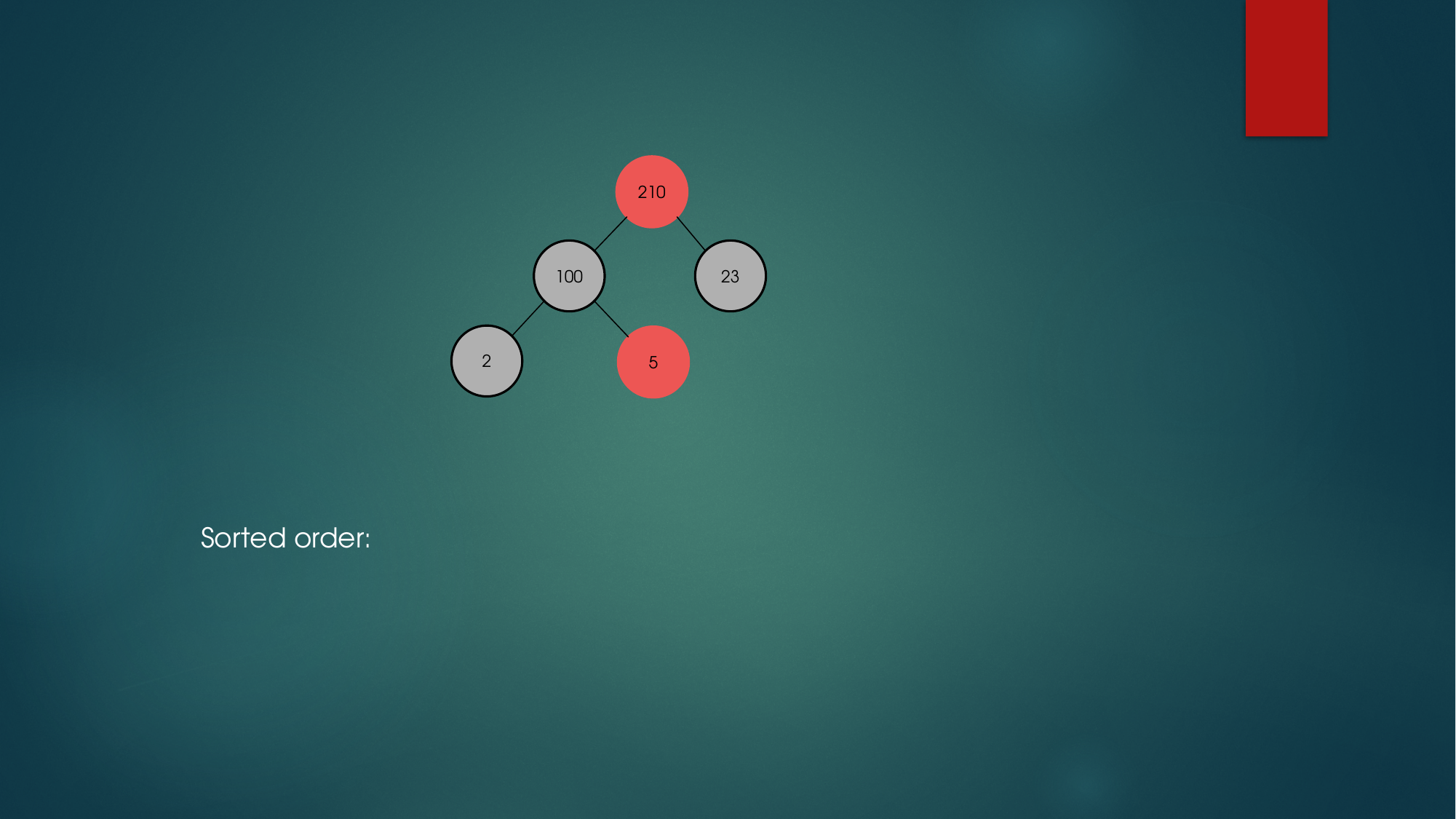

210
100
23
2
5
Sorted order: